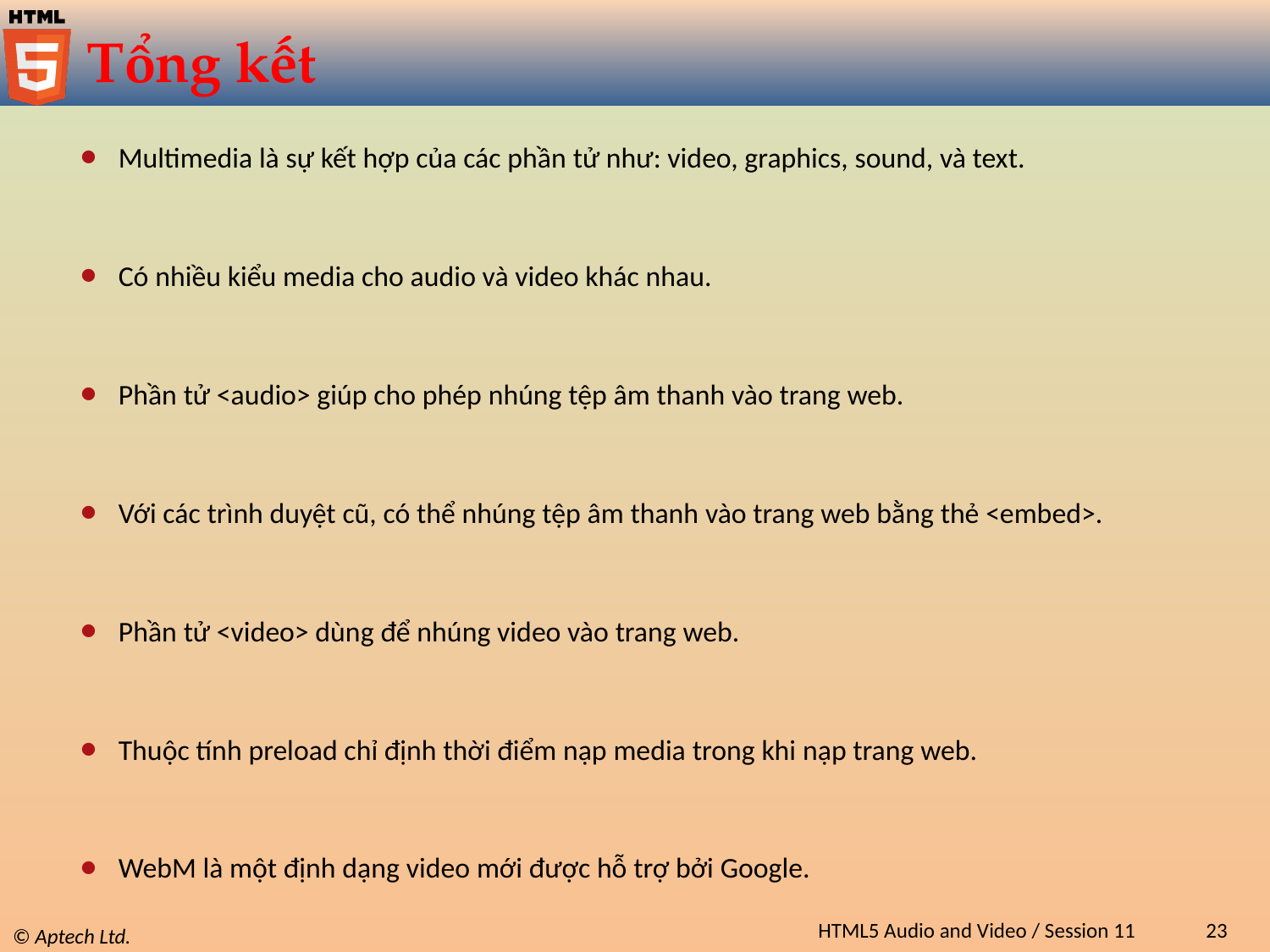

# Tổng kết
Multimedia là sự kết hợp của các phần tử như: video, graphics, sound, và text.

Có nhiều kiểu media cho audio và video khác nhau.

Phần tử <audio> giúp cho phép nhúng tệp âm thanh vào trang web.

Với các trình duyệt cũ, có thể nhúng tệp âm thanh vào trang web bằng thẻ <embed>.

Phần tử <video> dùng để nhúng video vào trang web.

Thuộc tính preload chỉ định thời điểm nạp media trong khi nạp trang web.

WebM là một định dạng video mới được hỗ trợ bởi Google.
HTML5 Audio and Video / Session 11
23